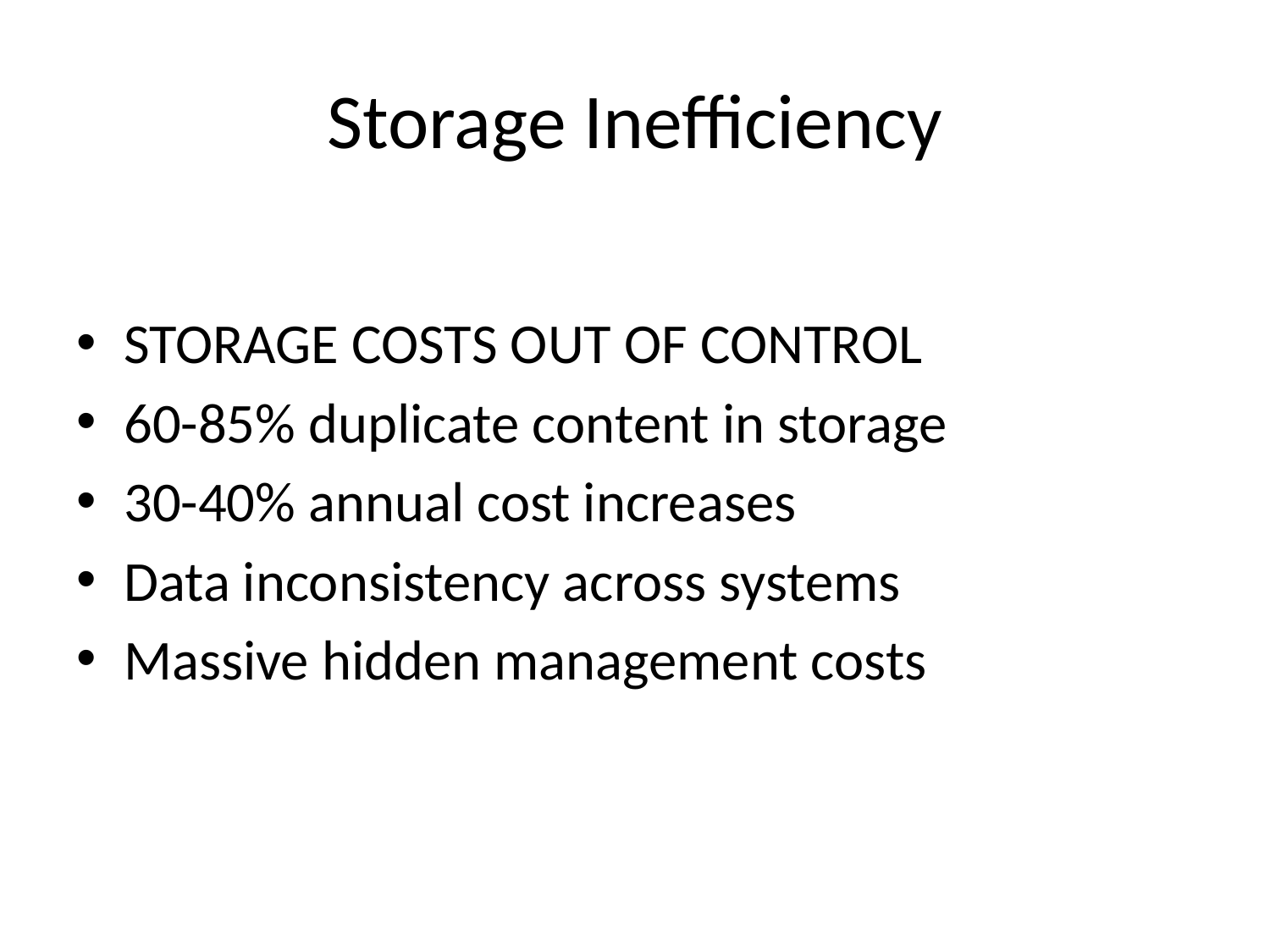

# Storage Inefficiency

STORAGE COSTS OUT OF CONTROL
60-85% duplicate content in storage
30-40% annual cost increases
Data inconsistency across systems
Massive hidden management costs